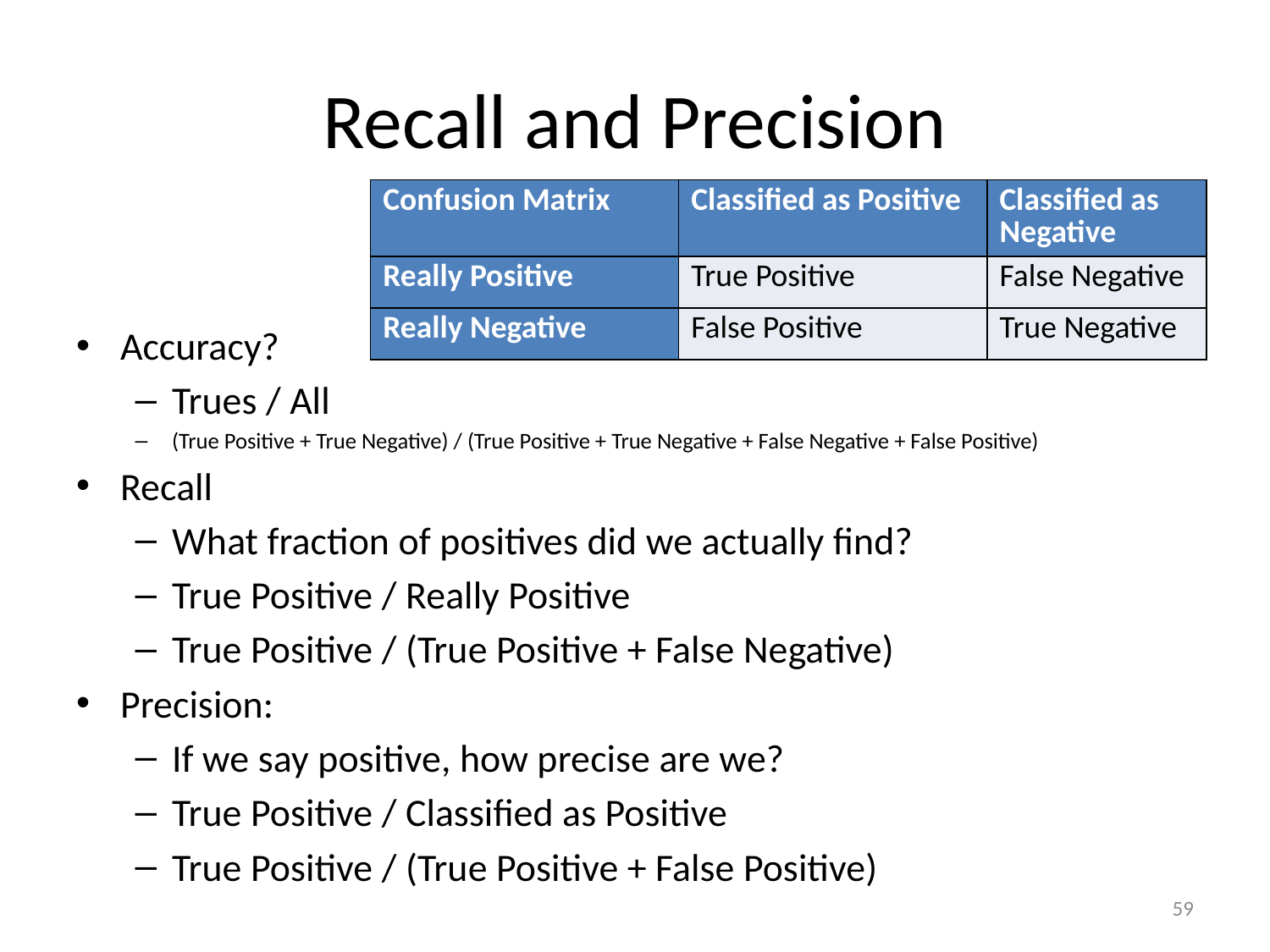

# Recall and Precision
| Confusion Matrix | Classified as Positive | Classified as Negative |
| --- | --- | --- |
| Really Positive | True Positive | False Negative |
| Really Negative | False Positive | True Negative |

Accuracy?
Trues / All
(True Positive + True Negative) / (True Positive + True Negative + False Negative + False Positive)
Recall
What fraction of positives did we actually find?
True Positive / Really Positive
True Positive / (True Positive + False Negative)
Precision:
If we say positive, how precise are we?
True Positive / Classified as Positive
True Positive / (True Positive + False Positive)
59